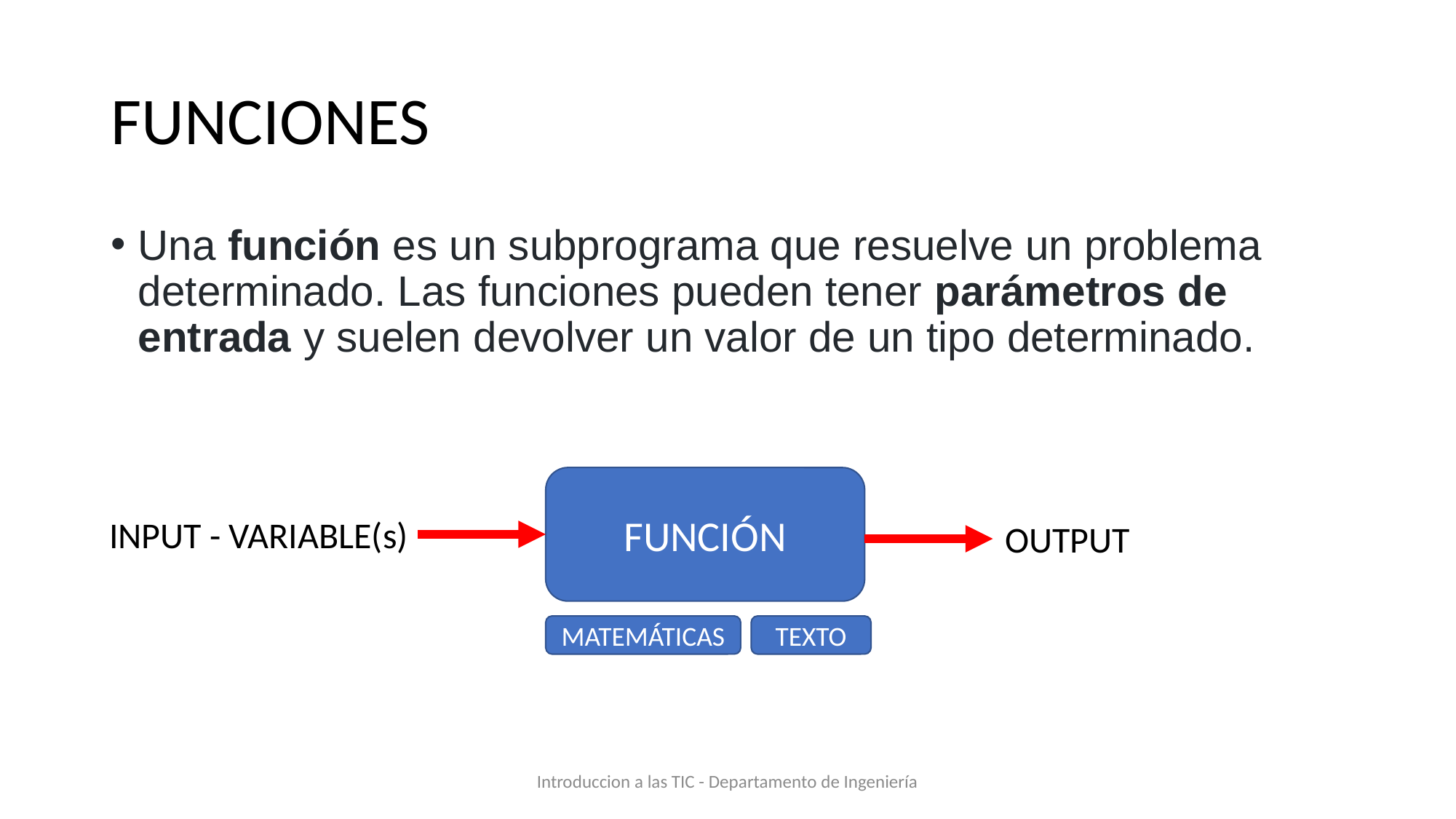

# FUNCIONES
Una función es un subprograma que resuelve un problema determinado. Las funciones pueden tener parámetros de entrada y suelen devolver un valor de un tipo determinado.
FUNCIÓN
INPUT - VARIABLE(s)
OUTPUT
MATEMÁTICAS
TEXTO
Introduccion a las TIC - Departamento de Ingeniería